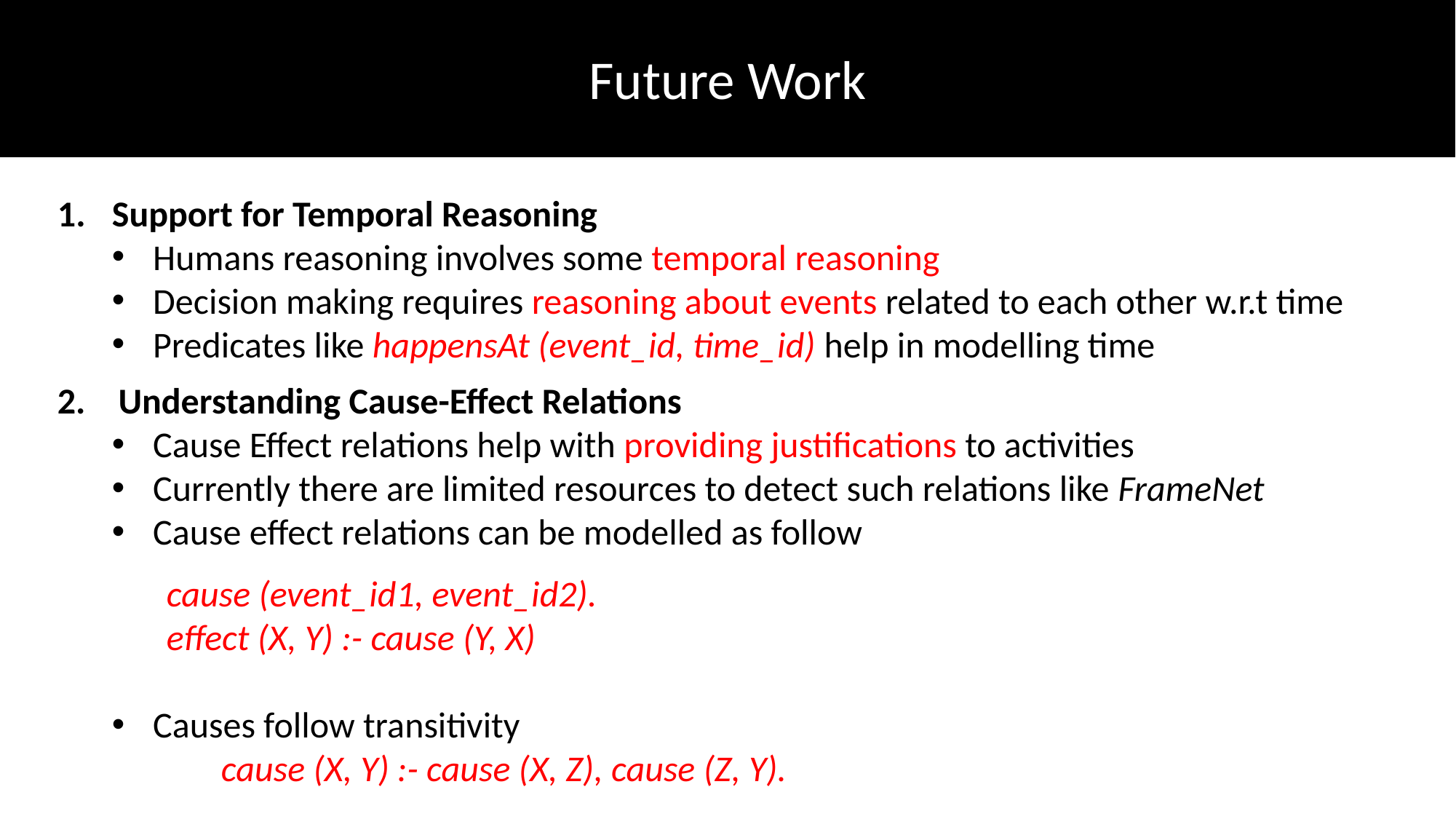

Future Work
Support for Temporal Reasoning
Humans reasoning involves some temporal reasoning
Decision making requires reasoning about events related to each other w.r.t time
Predicates like happensAt (event_id, time_id) help in modelling time
2.    Understanding Cause-Effect Relations
Cause Effect relations help with providing justifications to activities
Currently there are limited resources to detect such relations like FrameNet
Cause effect relations can be modelled as follow
cause (event_id1, event_id2).
effect (X, Y) :- cause (Y, X)

Causes follow transitivity
	cause (X, Y) :- cause (X, Z), cause (Z, Y).